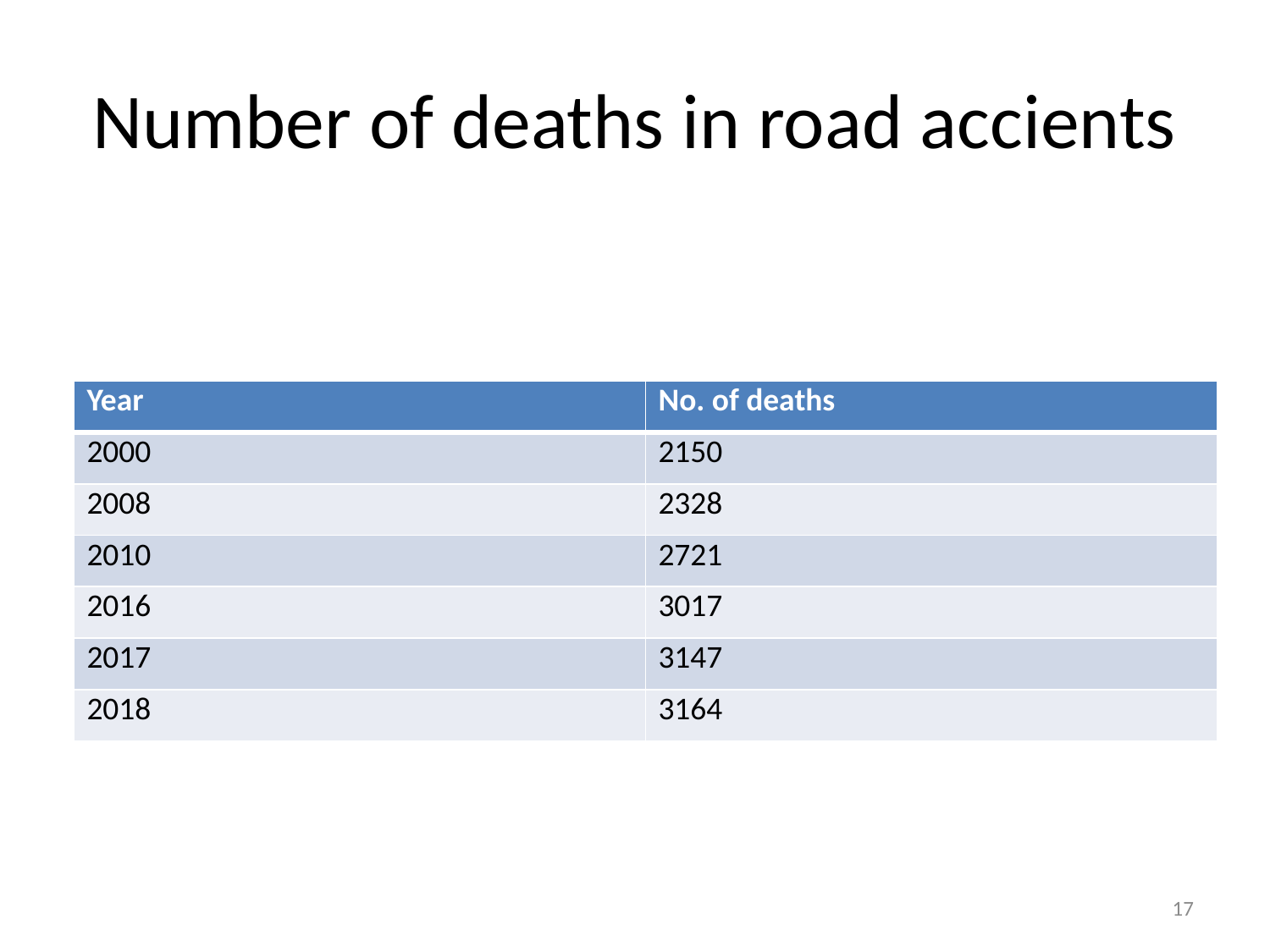

# Number of deaths in road accients
| Year | No. of deaths |
| --- | --- |
| 2000 | 2150 |
| 2008 | 2328 |
| 2010 | 2721 |
| 2016 | 3017 |
| 2017 | 3147 |
| 2018 | 3164 |
17